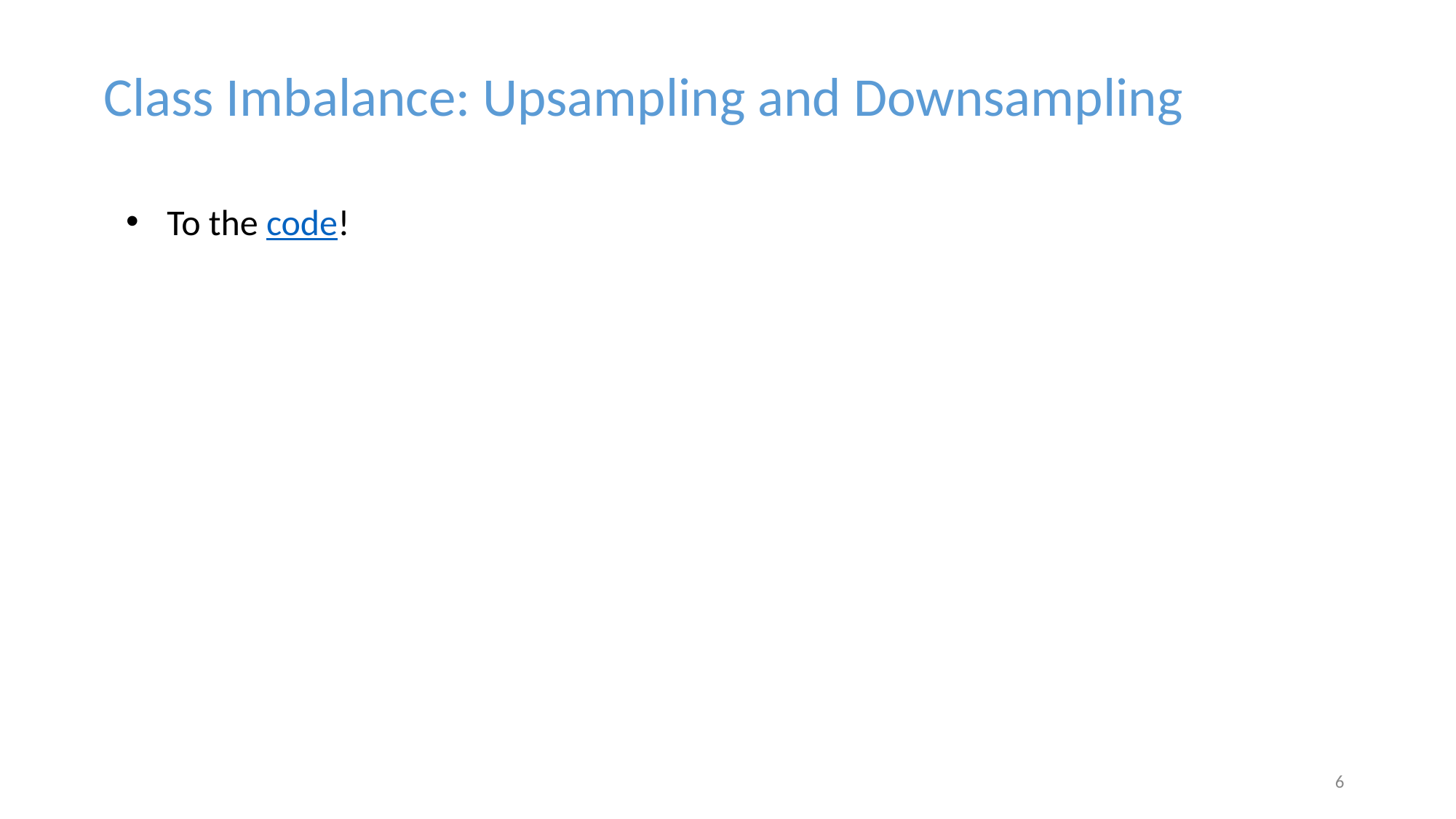

Class Imbalance: Upsampling and Downsampling
To the code!
6